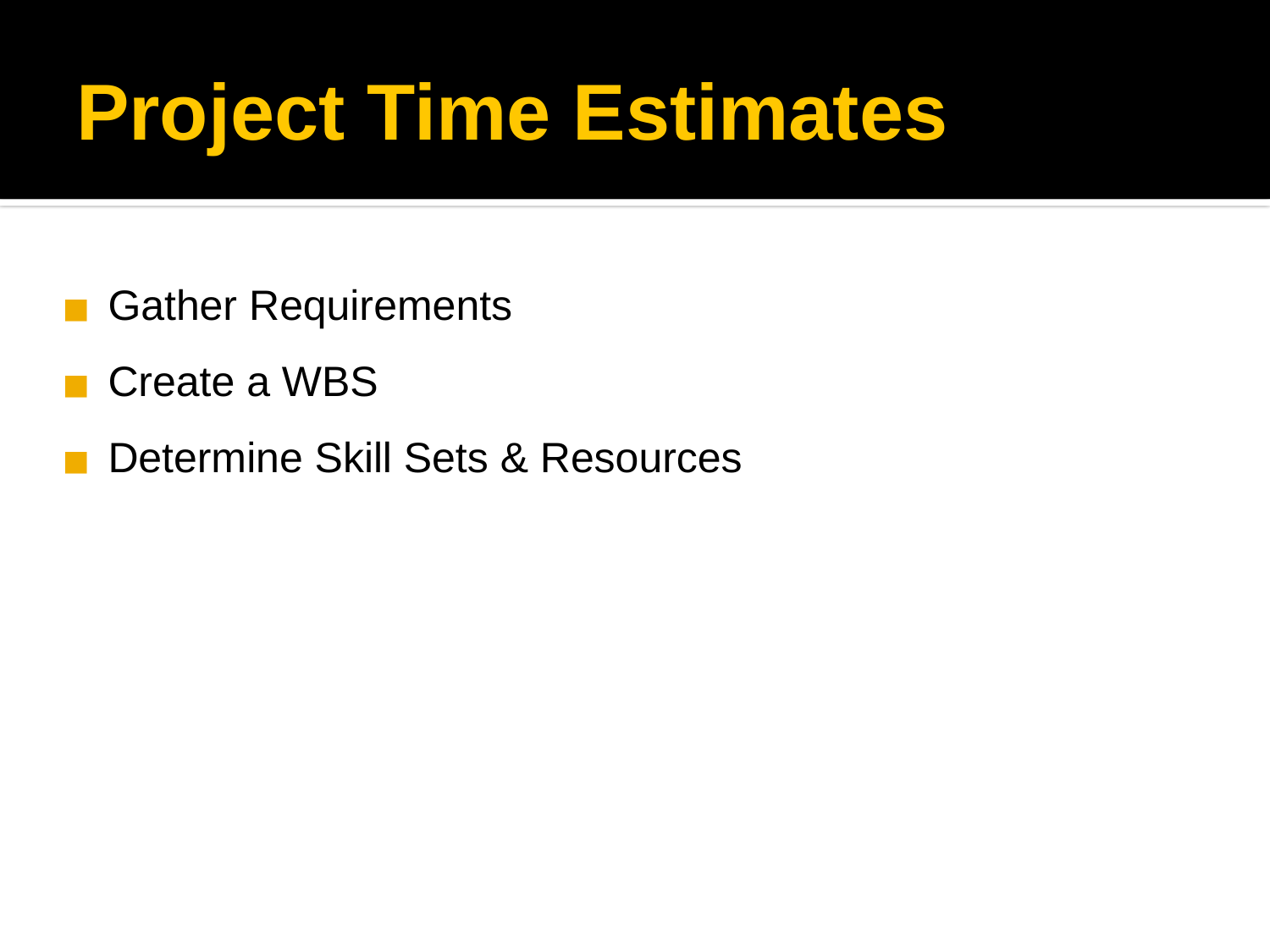

# Project Time Estimates
Gather Requirements
Create a WBS
Determine Skill Sets & Resources